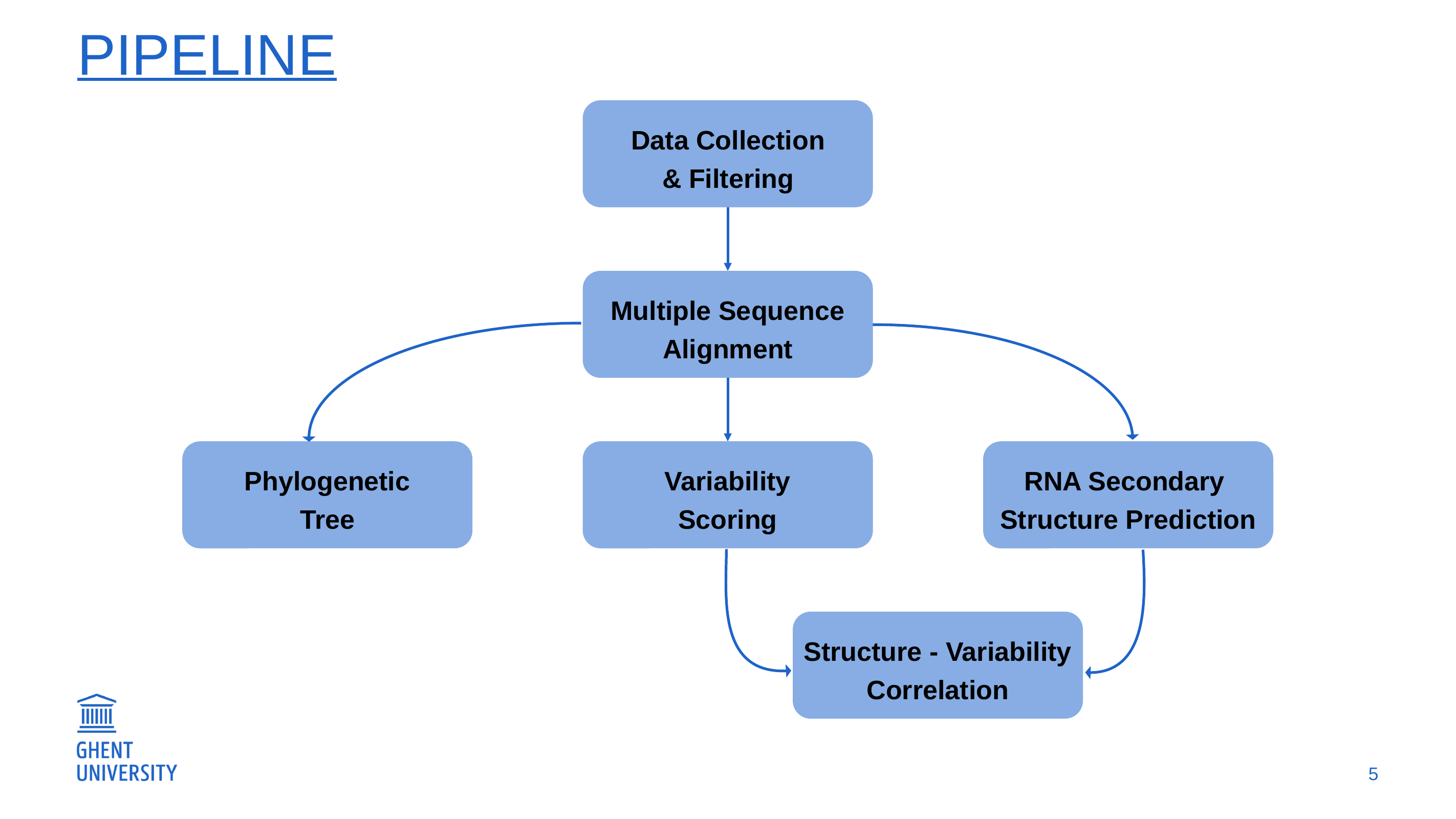

# Pipeline

Data Collection
& Filtering

Multiple Sequence
Alignment

Phylogenetic
Tree
Variability
Scoring
RNA Secondary
Structure Prediction

Structure - Variability
Correlation
5